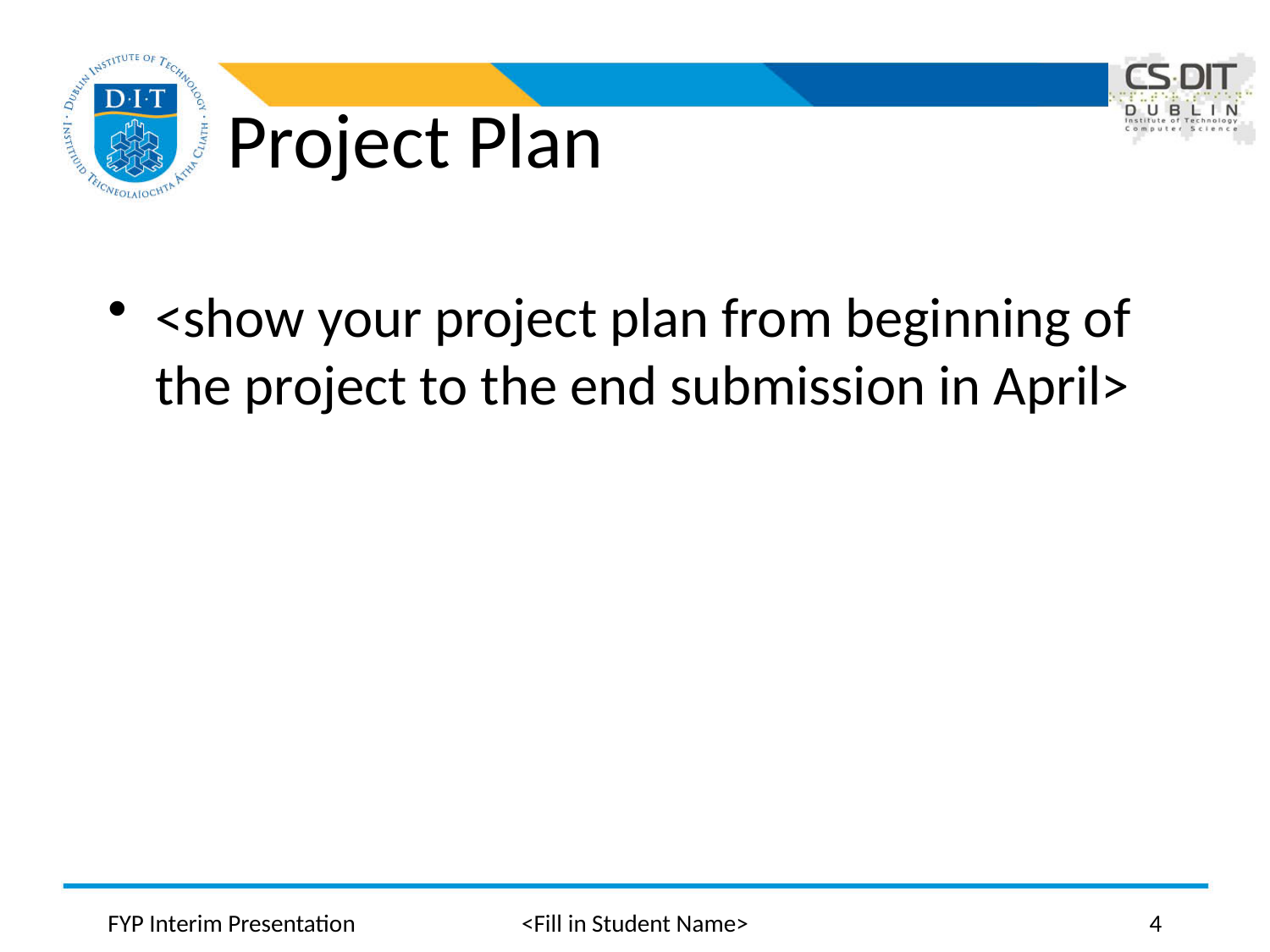

# Project Plan
<show your project plan from beginning of the project to the end submission in April>
FYP Interim Presentation
<Fill in Student Name>
4